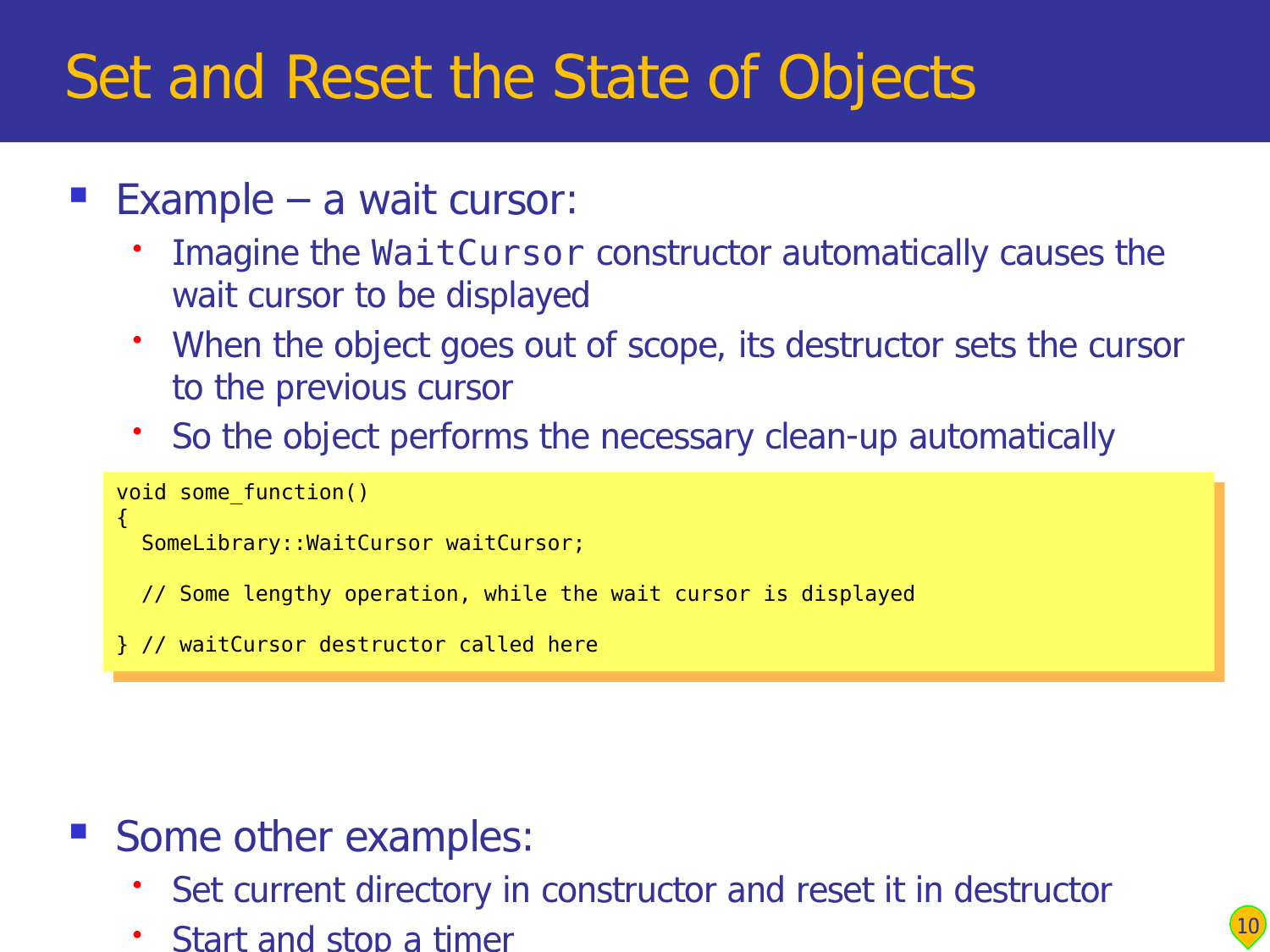

# Set and Reset the State of Objects
Example – a wait cursor:
Imagine the WaitCursor constructor automatically causes the wait cursor to be displayed
When the object goes out of scope, its destructor sets the cursor to the previous cursor
So the object performs the necessary clean-up automatically

Some other examples:
Set current directory in constructor and reset it in destructor
Start and stop a timer

void some_function()
{
  SomeLibrary::WaitCursor waitCursor;

  // Some lengthy operation, while the wait cursor is displayed

} // waitCursor destructor called here
10